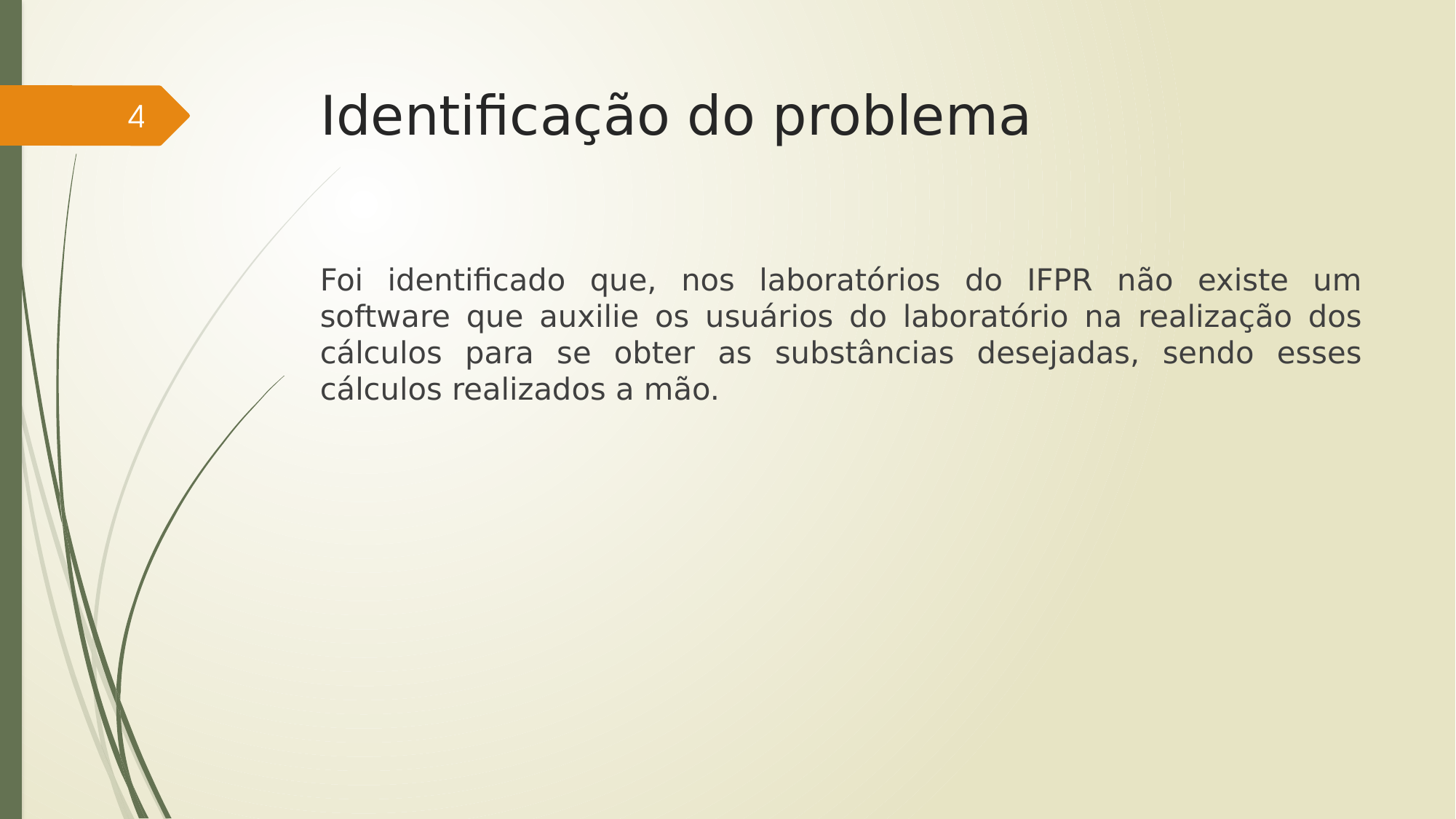

# Identificação do problema
4
Foi identificado que, nos laboratórios do IFPR não existe um software que auxilie os usuários do laboratório na realização dos cálculos para se obter as substâncias desejadas, sendo esses cálculos realizados a mão.